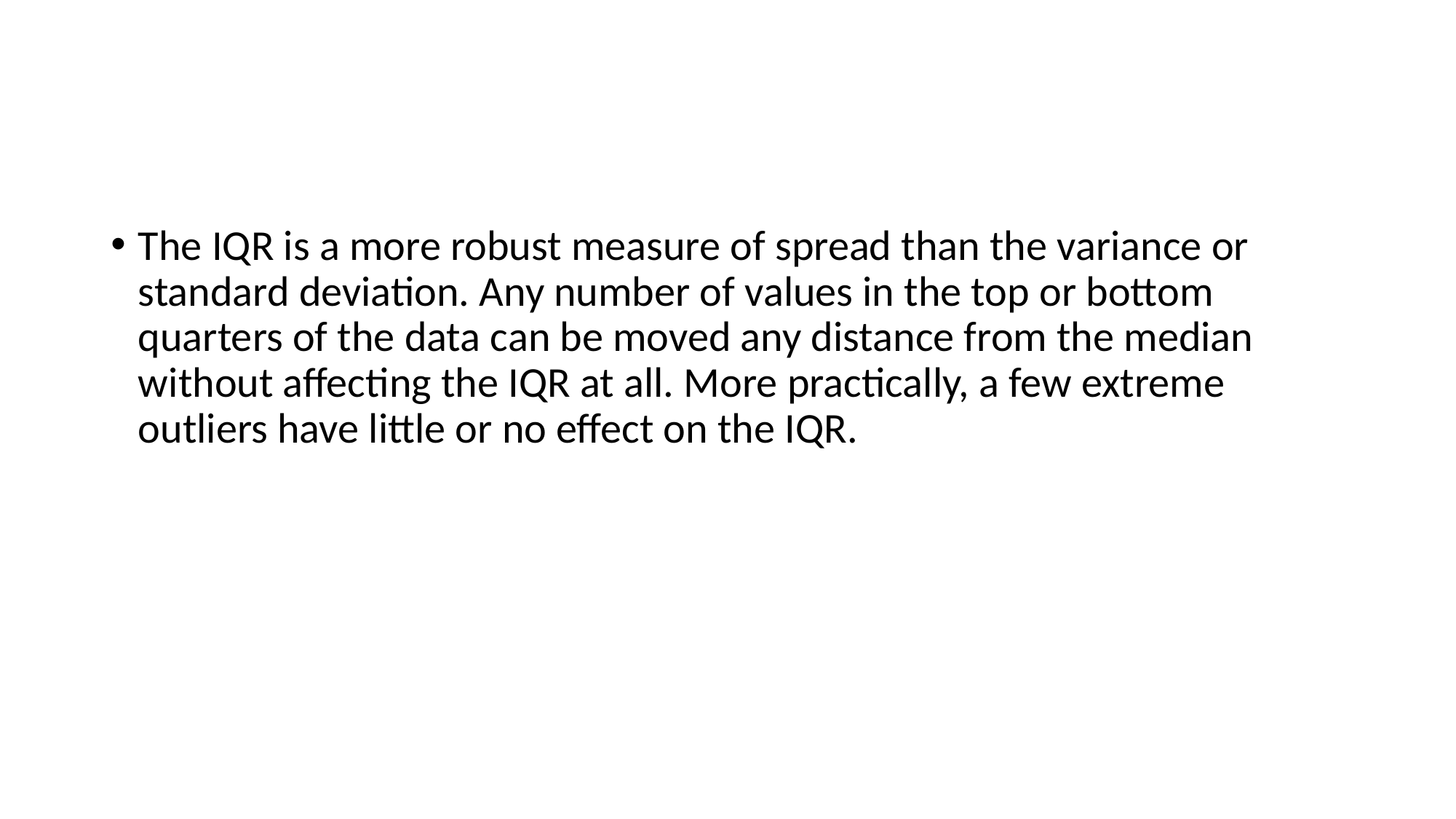

#
The IQR is a more robust measure of spread than the variance or standard deviation. Any number of values in the top or bottom quarters of the data can be moved any distance from the median without affecting the IQR at all. More practically, a few extreme outliers have little or no effect on the IQR.